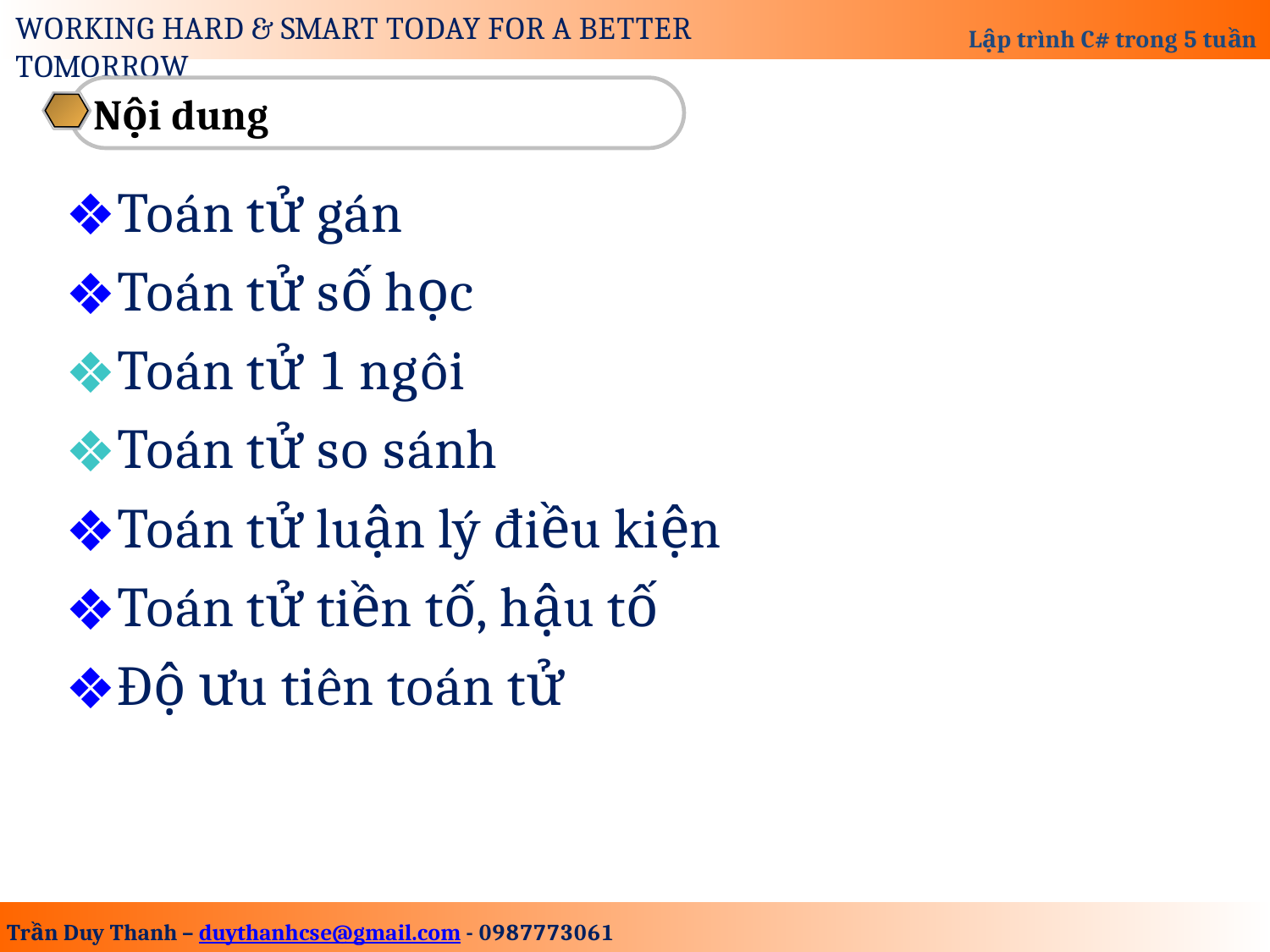

Nội dung

Toán tử gán
Toán tử số học
Toán tử 1 ngôi
Toán tử so sánh
Toán tử luận lý điều kiện
Toán tử tiền tố, hậu tố
Độ ưu tiên toán tử